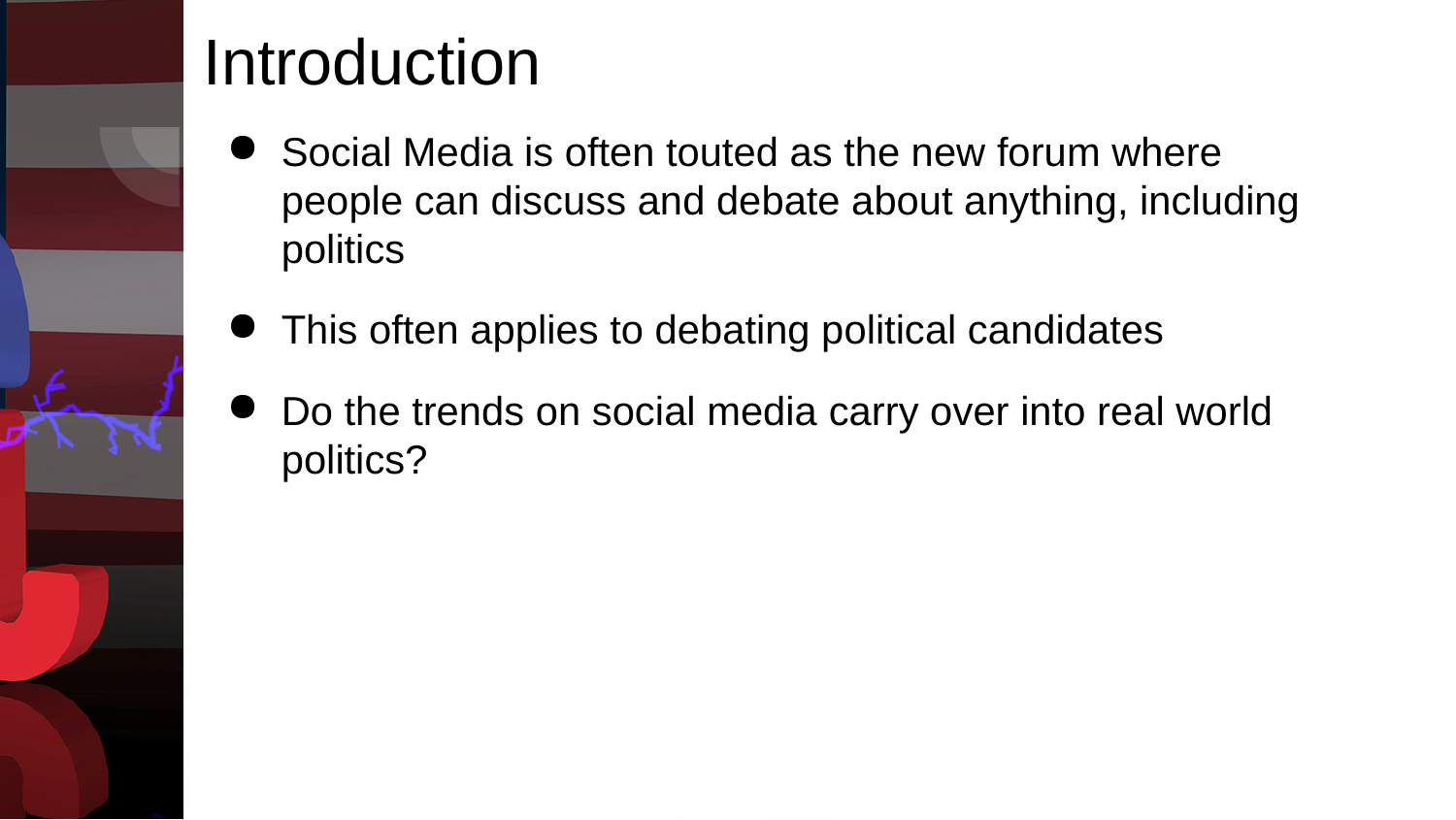

# Introduction
Social Media is often touted as the new forum where people can discuss and debate about anything, including politics
This often applies to debating political candidates
Do the trends on social media carry over into real world politics?